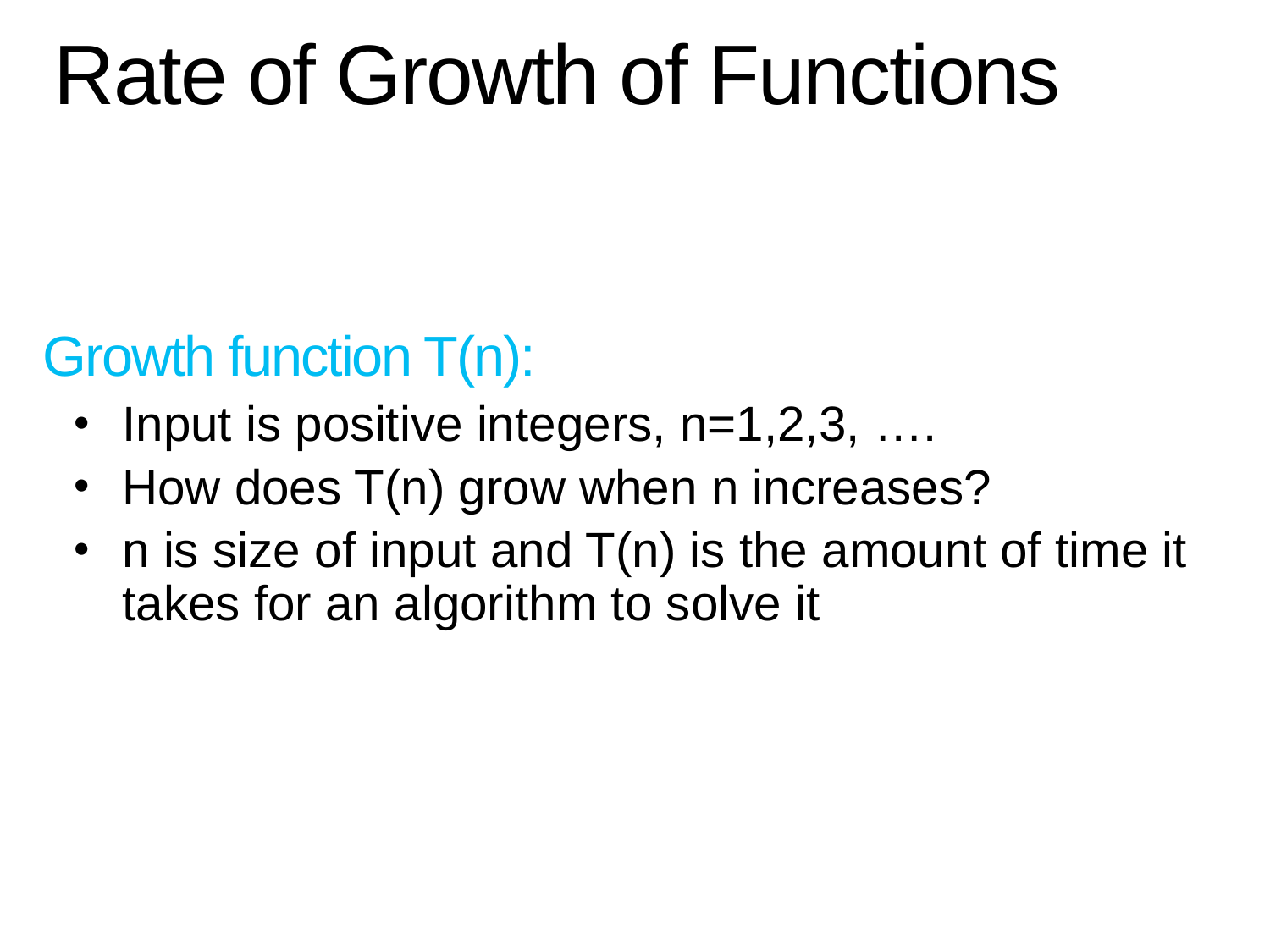

# Rate of Growth of Functions
Growth function T(n):
Input is positive integers, n=1,2,3, ….
How does T(n) grow when n increases?
n is size of input and T(n) is the amount of time it takes for an algorithm to solve it